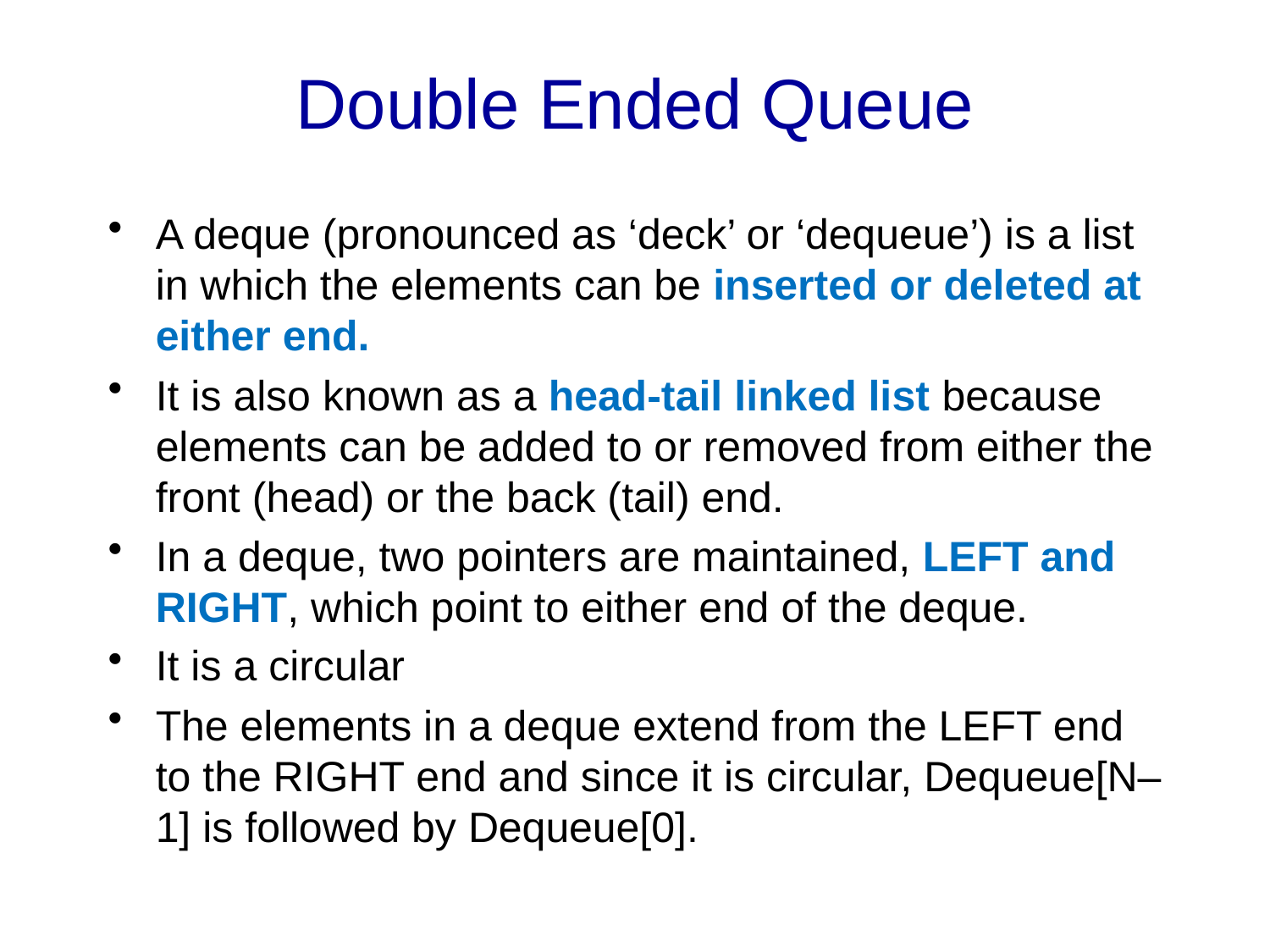

# Double Ended Queue
A deque (pronounced as ‘deck’ or ‘dequeue’) is a list in which the elements can be inserted or deleted at either end.
It is also known as a head-tail linked list because elements can be added to or removed from either the front (head) or the back (tail) end.
In a deque, two pointers are maintained, LEFT and RIGHT, which point to either end of the deque.
It is a circular
The elements in a deque extend from the LEFT end to the RIGHT end and since it is circular, Dequeue[N–1] is followed by Dequeue[0].